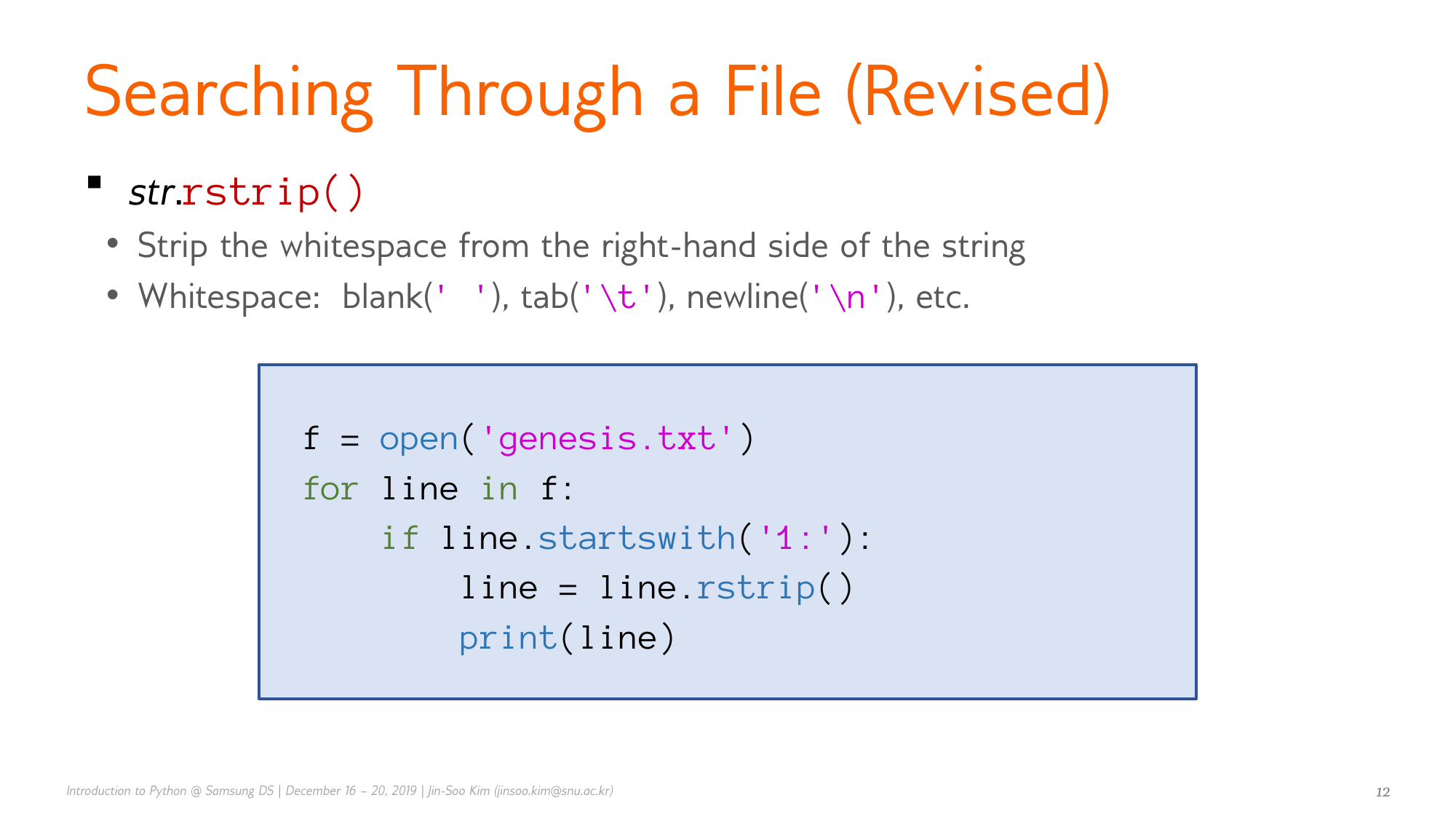

# Searching Through a File (Revised)
str.rstrip()
Strip the whitespace from the right-hand side of the string
Whitespace:  blank(' '), tab('\t'), newline('\n'), etc.

f = open('genesis.txt')
for line in f:
    if line.startswith('1:'):
        line = line.rstrip()
        print(line)